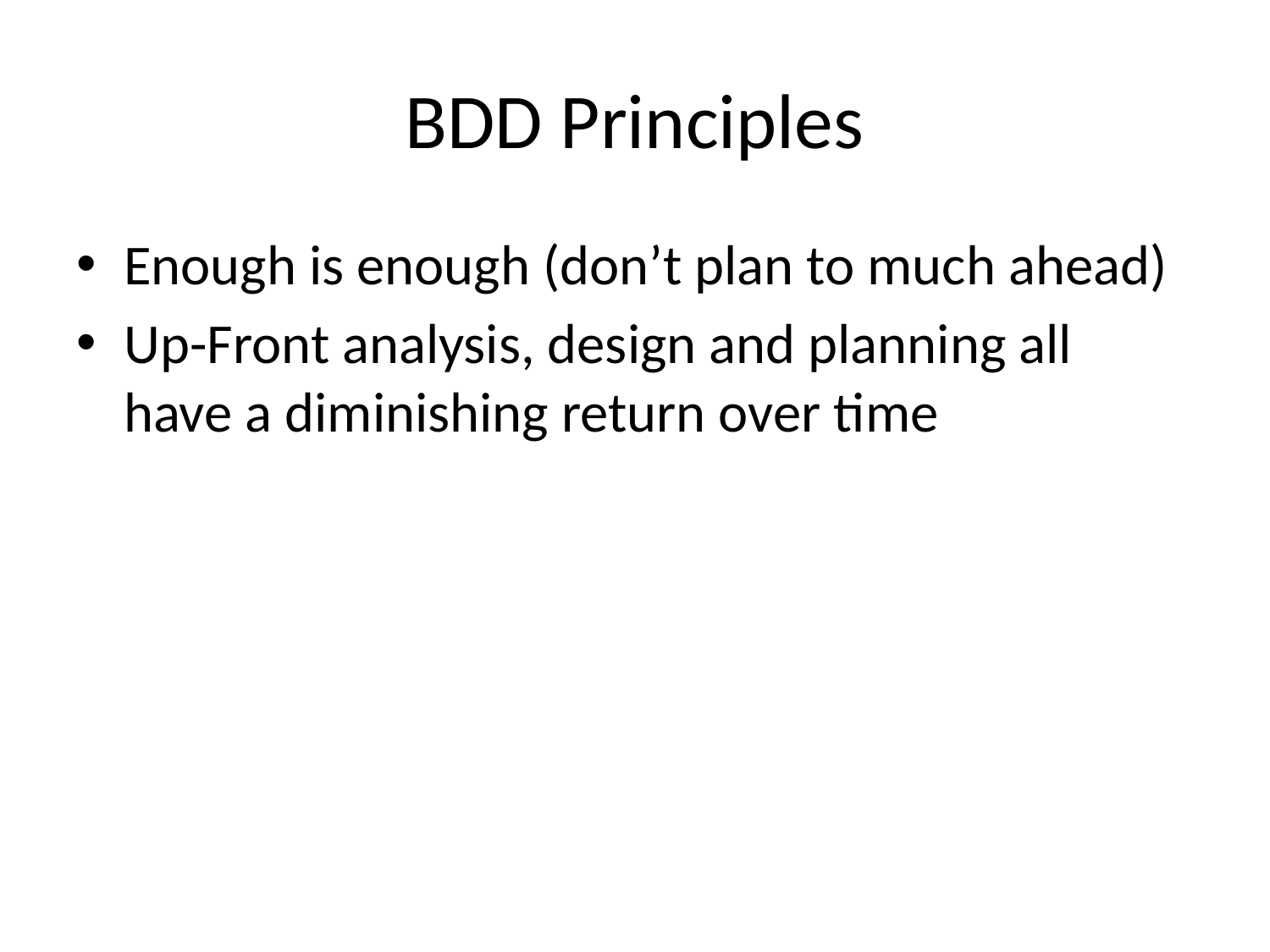

# BDD Principles
Enough is enough (don’t plan to much ahead)
Up-Front analysis, design and planning all have a diminishing return over time